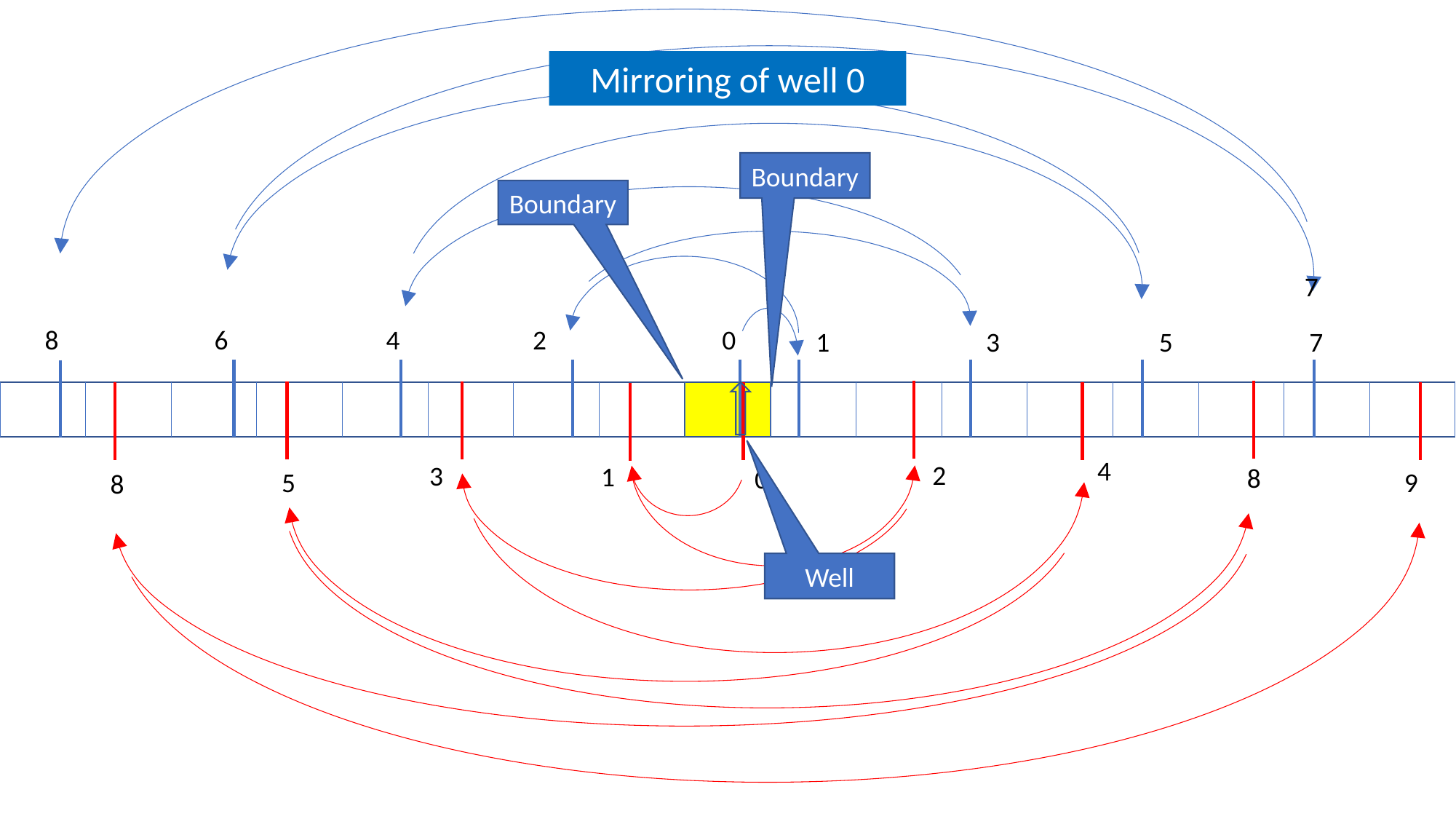

Mirroring of well 0

Boundary
Boundary

7

8
6
4
2
0

1
3
5
7

4
2
3
1
8
0
9
5
8
Well